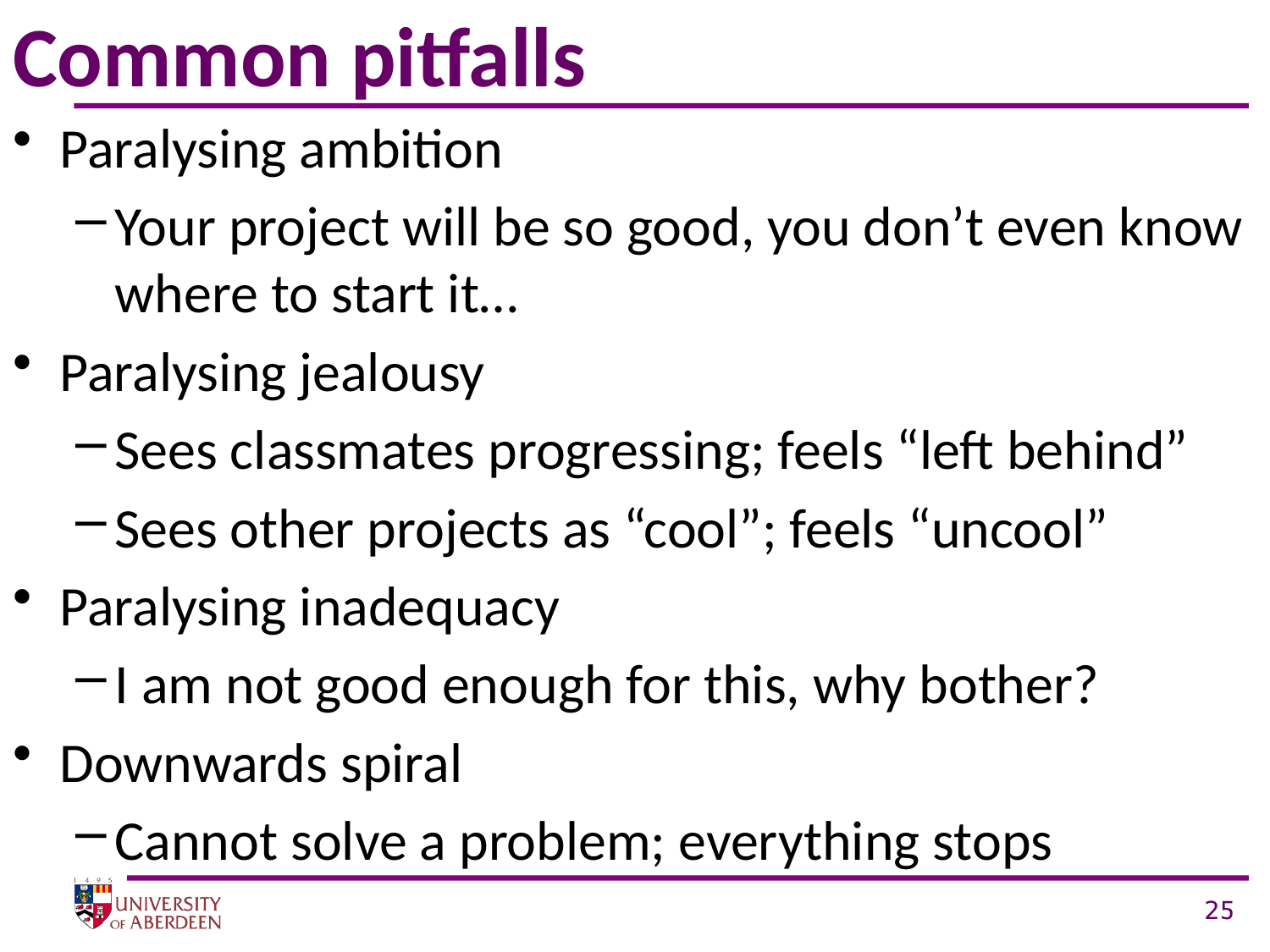

# Common pitfalls
Paralysing ambition
Your project will be so good, you don’t even know where to start it…
Paralysing jealousy
Sees classmates progressing; feels “left behind”
Sees other projects as “cool”; feels “uncool”
Paralysing inadequacy
I am not good enough for this, why bother?
Downwards spiral
Cannot solve a problem; everything stops
25